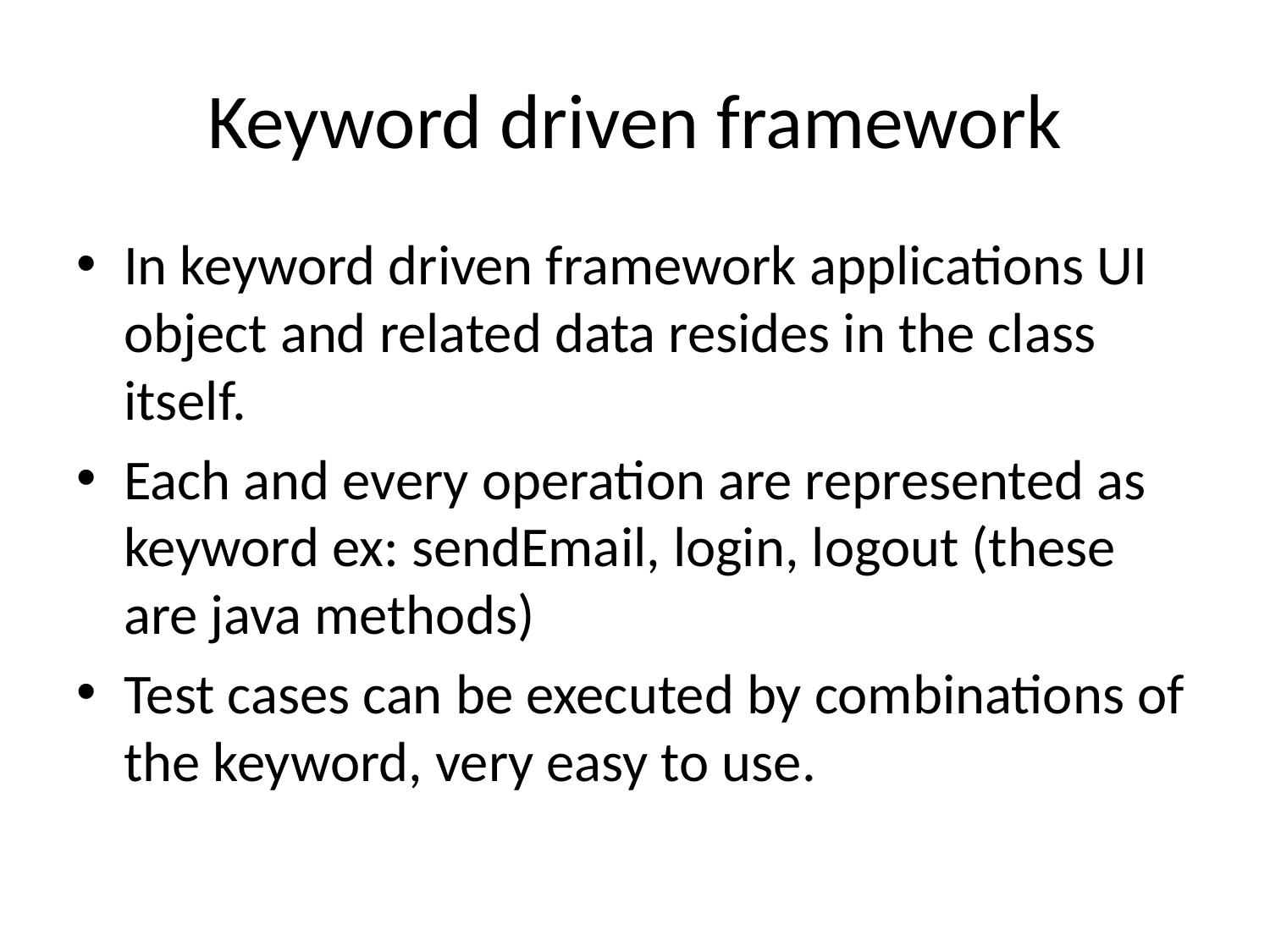

# Keyword driven framework
In keyword driven framework applications UI object and related data resides in the class itself.
Each and every operation are represented as keyword ex: sendEmail, login, logout (these are java methods)
Test cases can be executed by combinations of the keyword, very easy to use.